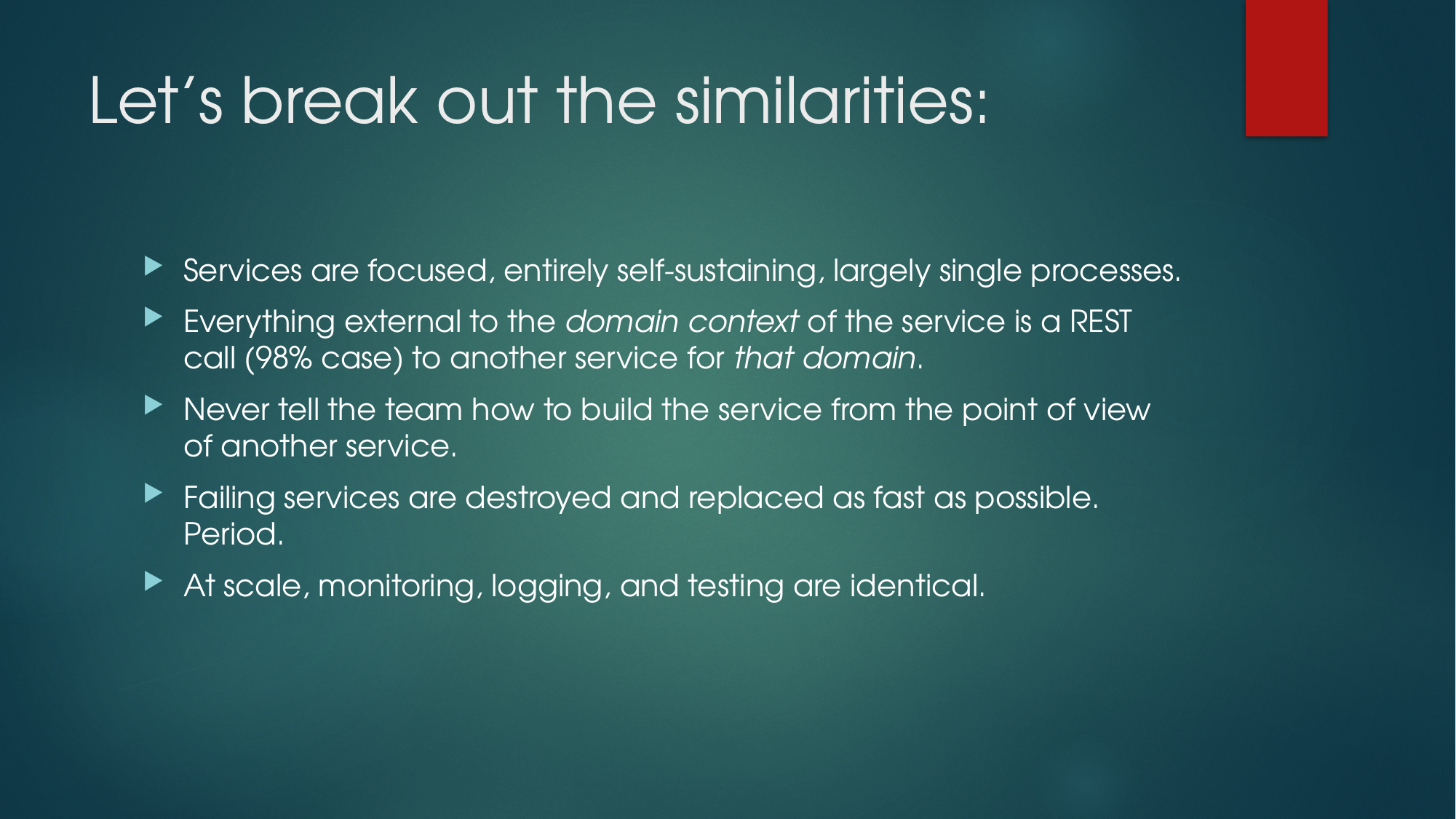

# Let’s break out the similarities:
Services are focused, entirely self-sustaining, largely single processes.
Everything external to the domain context of the service is a REST call (98% case) to another service for that domain.
Never tell the team how to build the service from the point of view of another service.
Failing services are destroyed and replaced as fast as possible. Period.
At scale, monitoring, logging, and testing are identical.